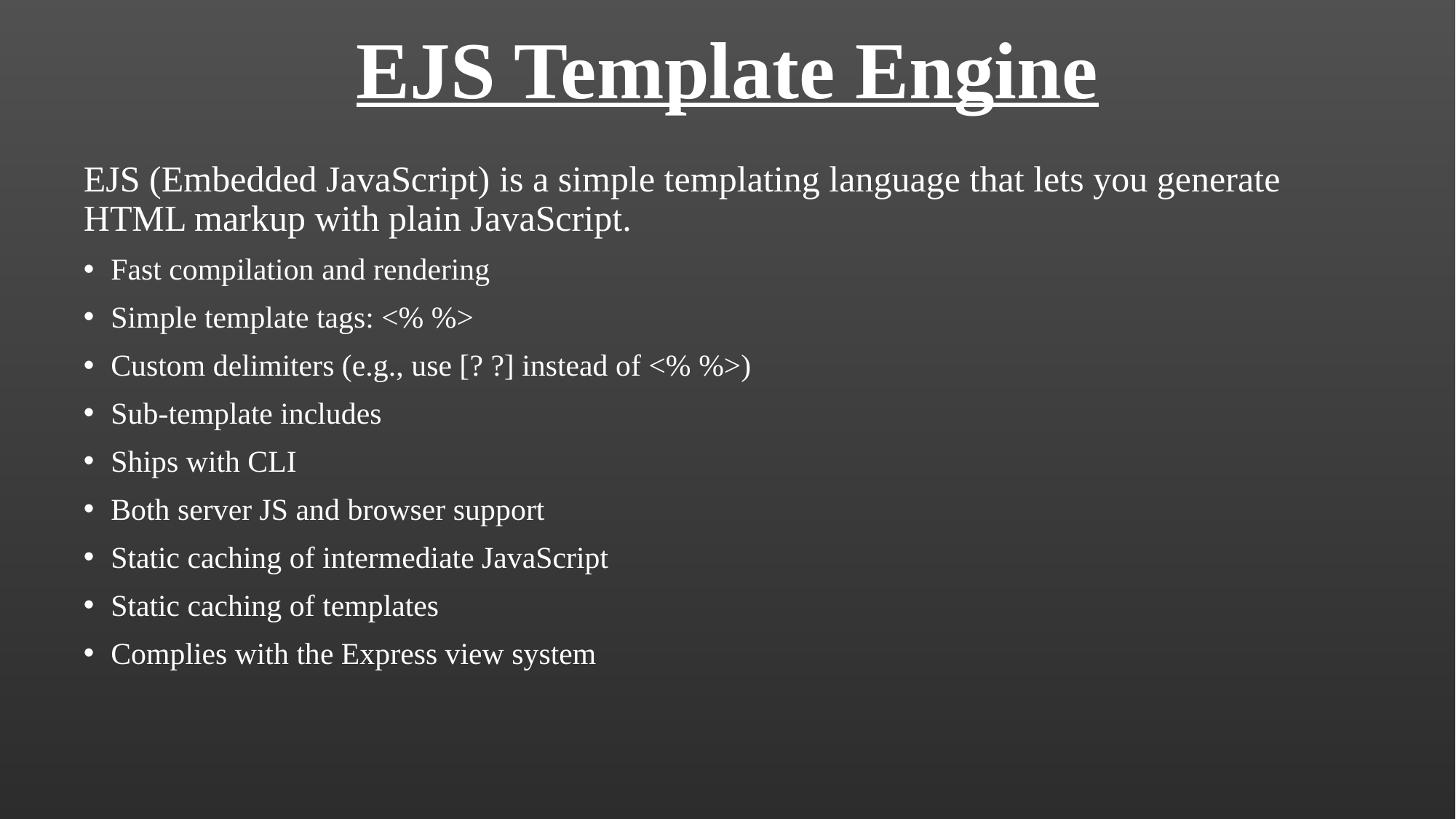

# EJS Template Engine
EJS (Embedded JavaScript) is a simple templating language that lets you generate HTML markup with plain JavaScript.
Fast compilation and rendering
Simple template tags: <% %>
Custom delimiters (e.g., use [? ?] instead of <% %>)
Sub-template includes
Ships with CLI
Both server JS and browser support
Static caching of intermediate JavaScript
Static caching of templates
Complies with the Express view system